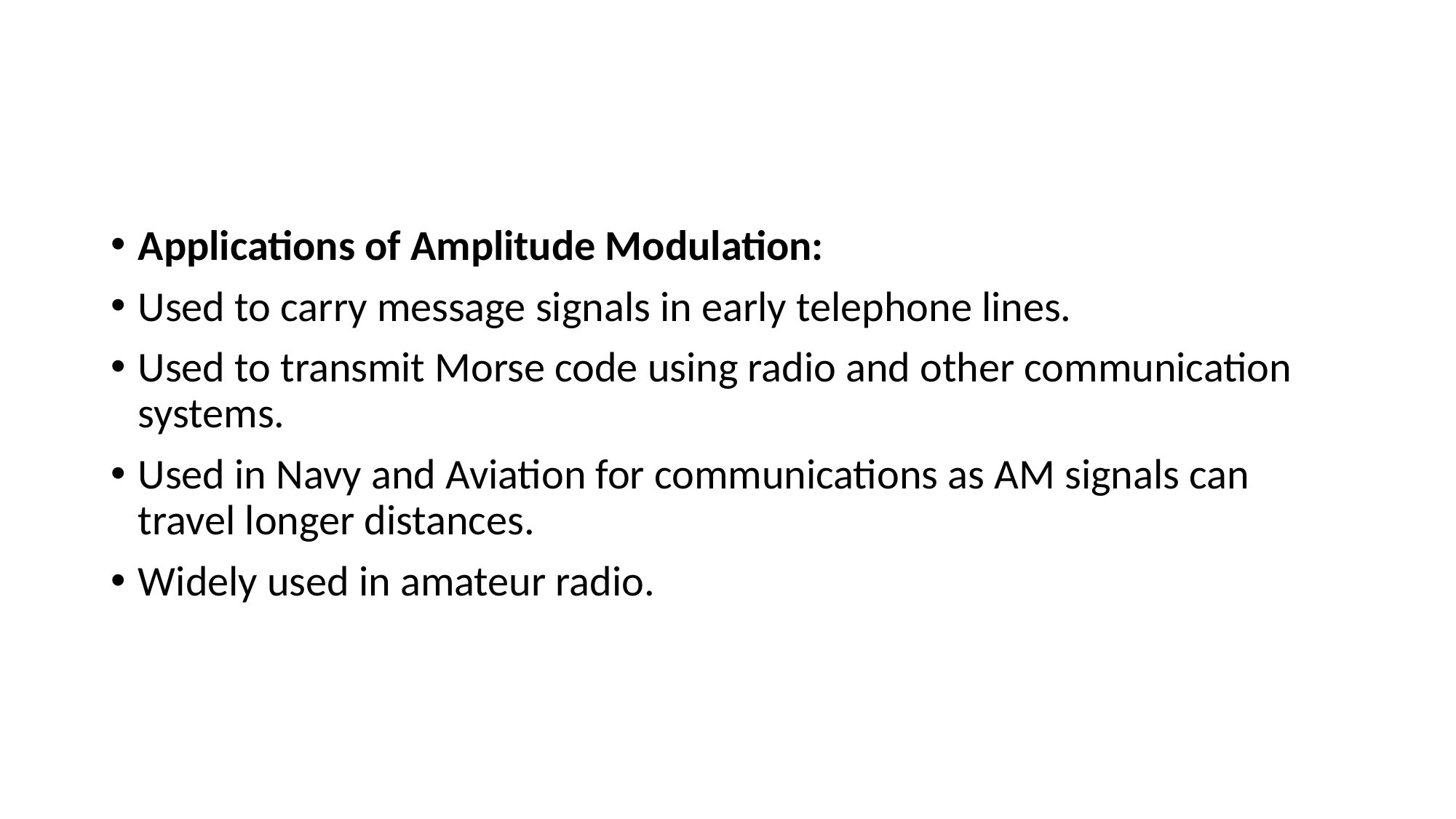

#
Applications of Amplitude Modulation:
Used to carry message signals in early telephone lines.
Used to transmit Morse code using radio and other communication systems.
Used in Navy and Aviation for communications as AM signals can travel longer distances.
Widely used in amateur radio.